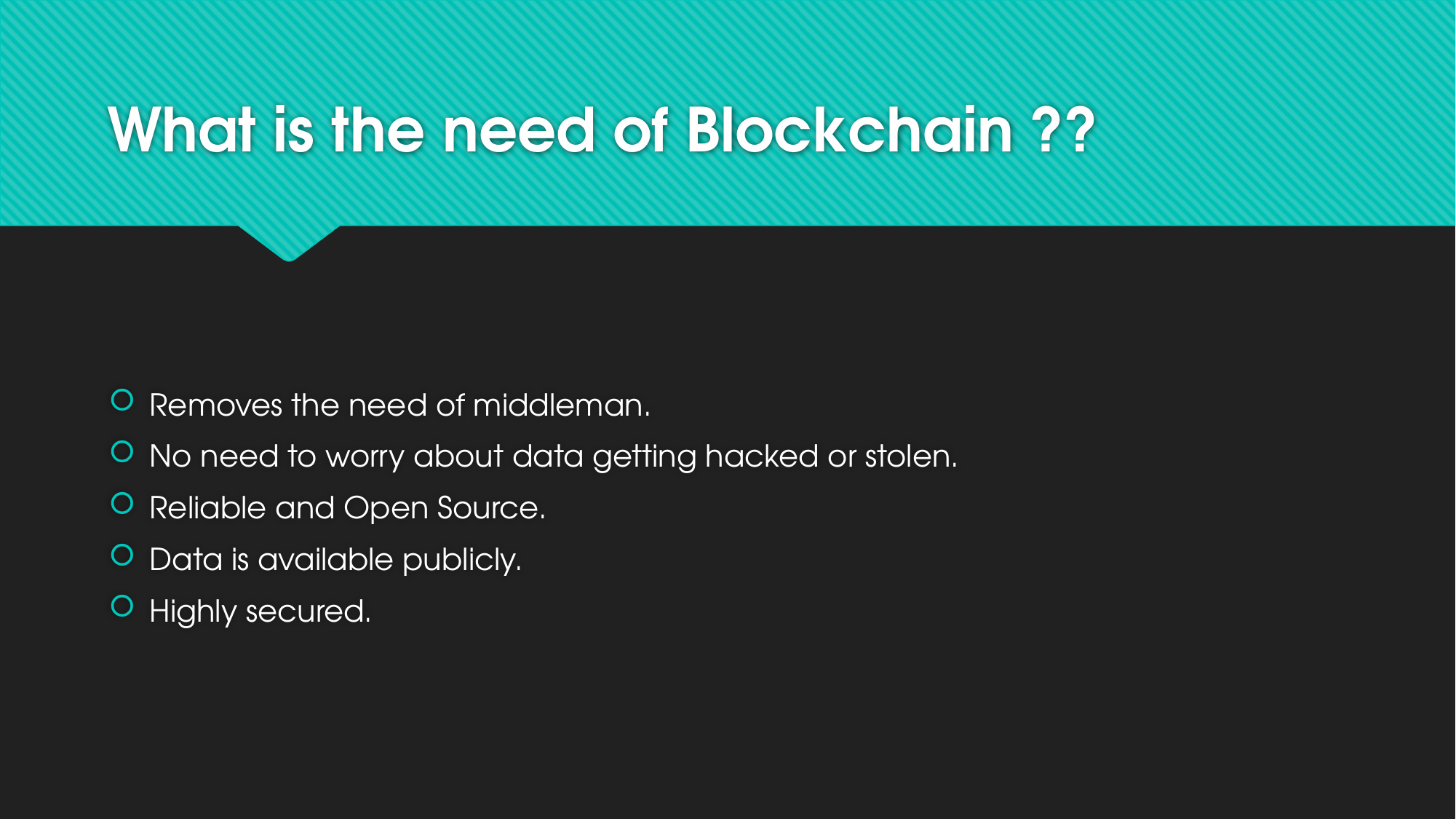

# What is the need of Blockchain ??
Removes the need of middleman.
No need to worry about data getting hacked or stolen.
Reliable and Open Source.
Data is available publicly.
Highly secured.